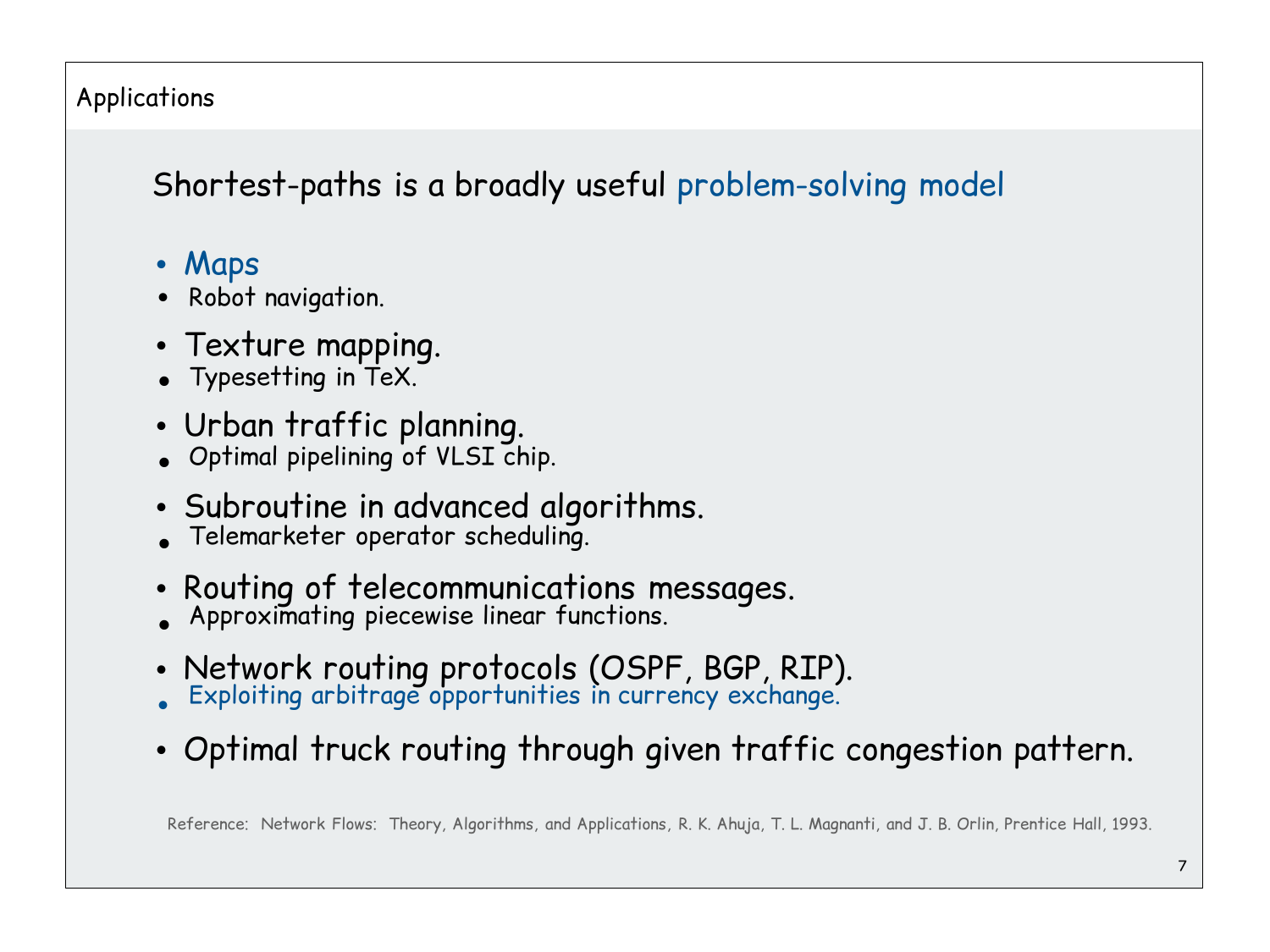

Applications

Shortest-paths is a broadly useful problem-solving model
• Maps
• Texture mapping.
• Urban traffic planning.
• Subroutine in advanced algorithms.
• Routing of telecommunications messages.
• Network routing protocols (OSPF, BGP, RIP).
• Optimal truck routing through given traffic congestion pattern.
Reference:  Network Flows:  Theory, Algorithms, and Applications, R. K. Ahuja, T. L. Magnanti, and J. B. Orlin, Prentice Hall, 1993.

•
•
•
•
•
•
Robot navigation.
Typesetting in TeX.
Optimal pipelining of VLSI chip.
Telemarketer operator scheduling.
Approximating piecewise linear functions.
Exploiting arbitrage opportunities in currency exchange.
7